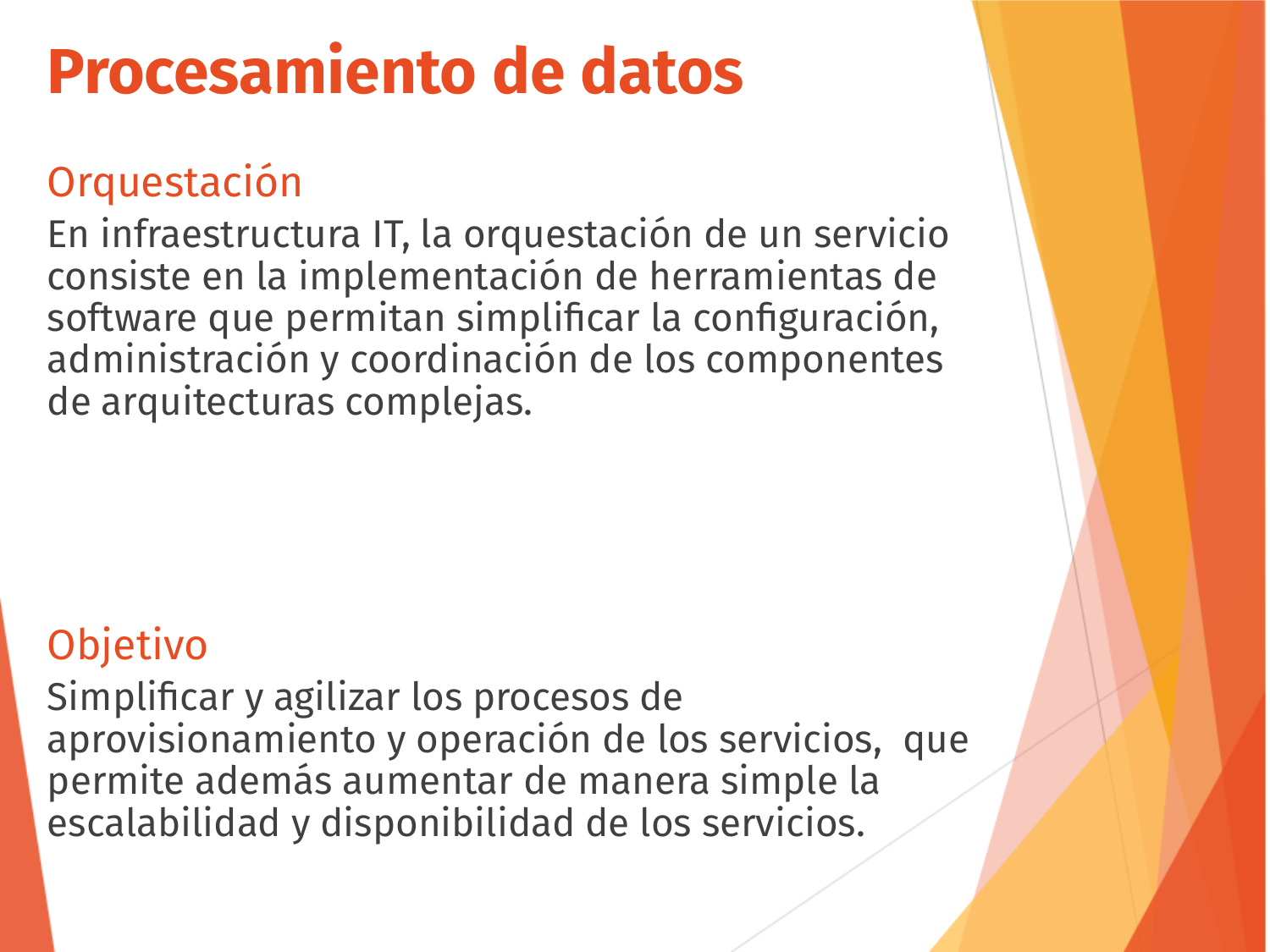

Procesamiento de datos
Orquestación
En infraestructura IT, la orquestación de un servicio consiste en la implementación de herramientas de software que permitan simplificar la configuración, administración y coordinación de los componentes de arquitecturas complejas.

Objetivo
Simplificar y agilizar los procesos de aprovisionamiento y operación de los servicios,  que permite además aumentar de manera simple la escalabilidad y disponibilidad de los servicios.